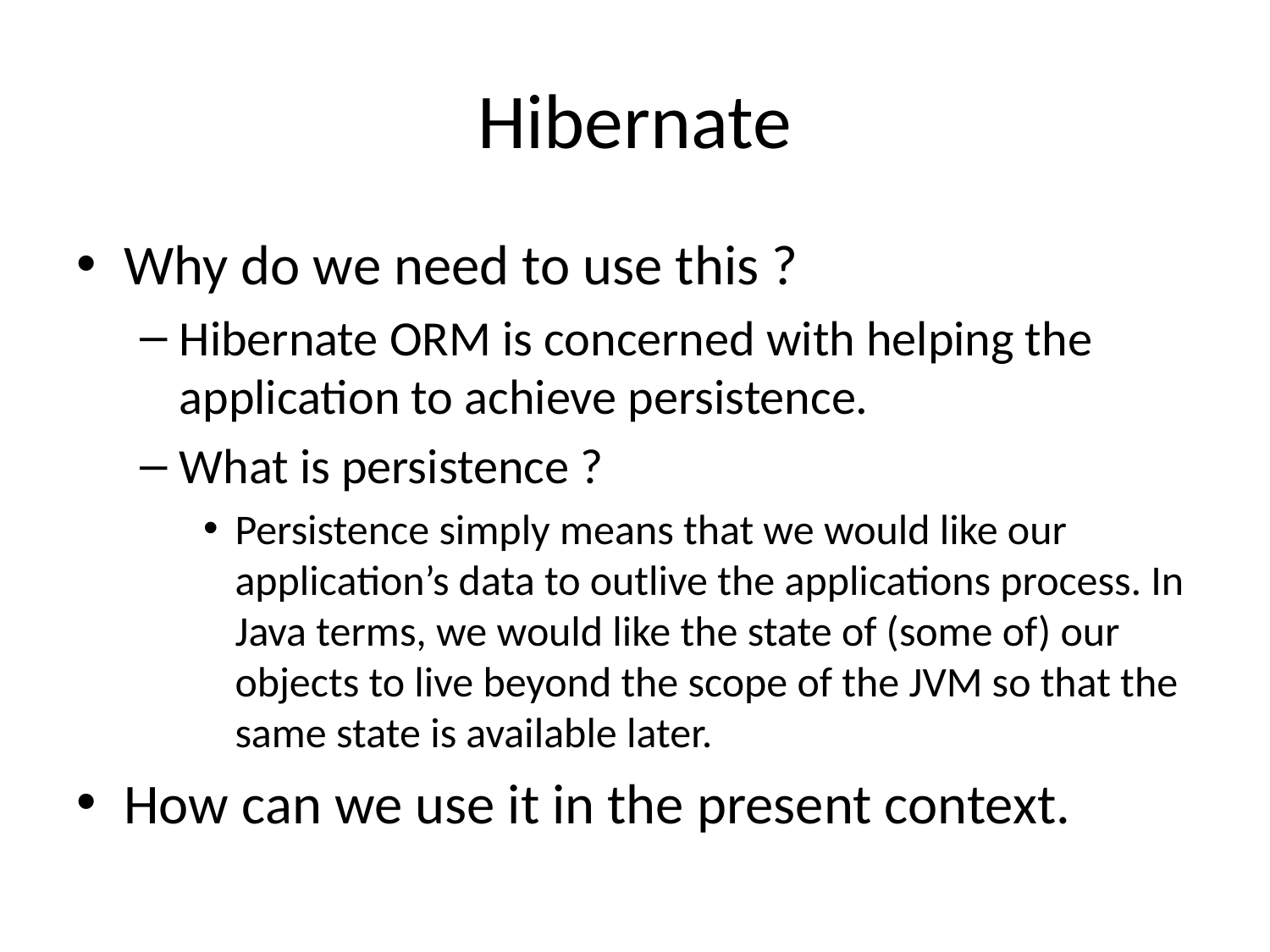

# Hibernate
Why do we need to use this ?
Hibernate ORM is concerned with helping the application to achieve persistence.
What is persistence ?
Persistence simply means that we would like our application’s data to outlive the applications process. In Java terms, we would like the state of (some of) our objects to live beyond the scope of the JVM so that the same state is available later.
How can we use it in the present context.